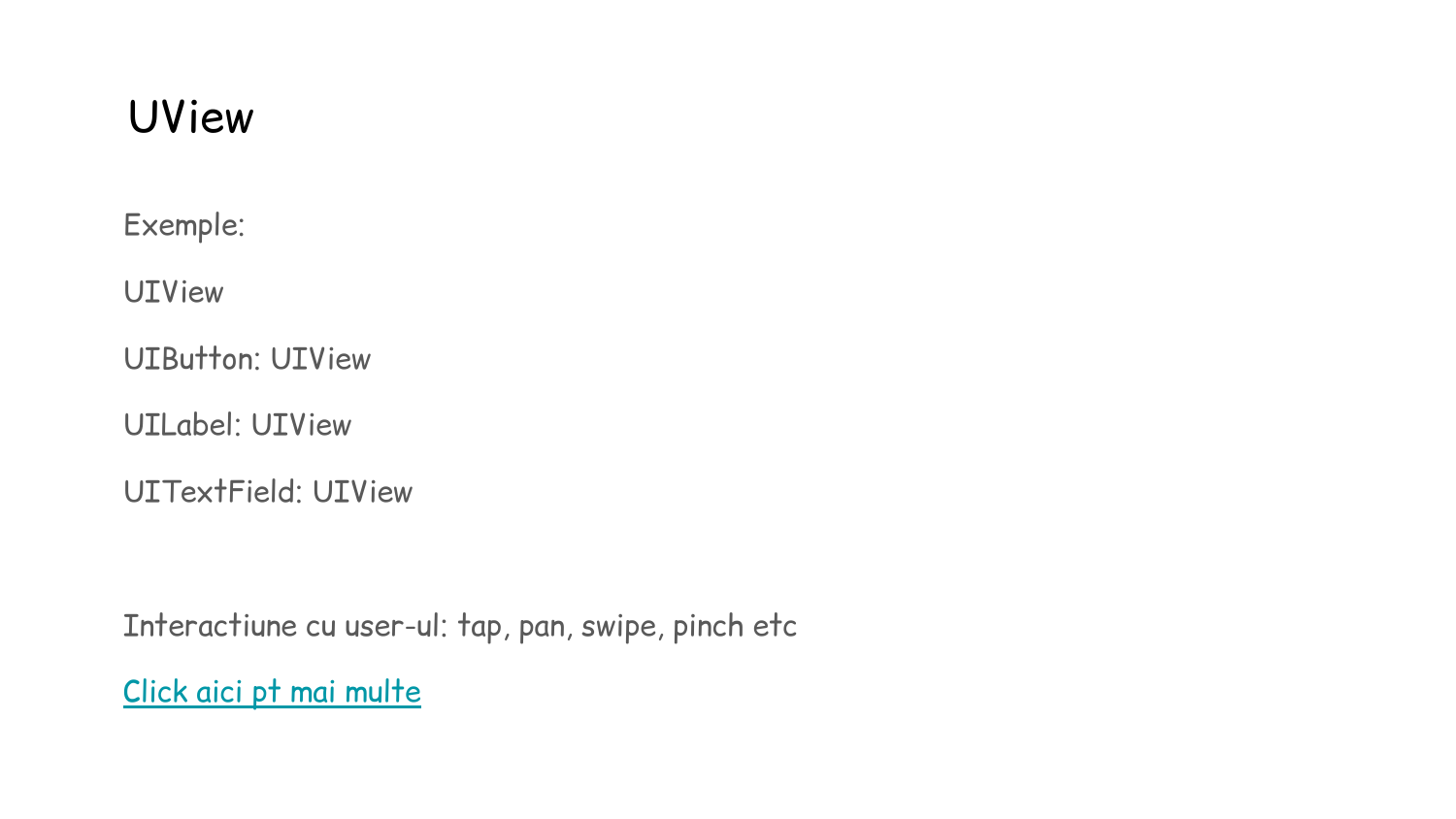

# UView
Exemple:
UIView
UIButton: UIView
UILabel: UIView
UITextField: UIView

Interactiune cu user-ul: tap, pan, swipe, pinch etc
Click aici pt mai multe